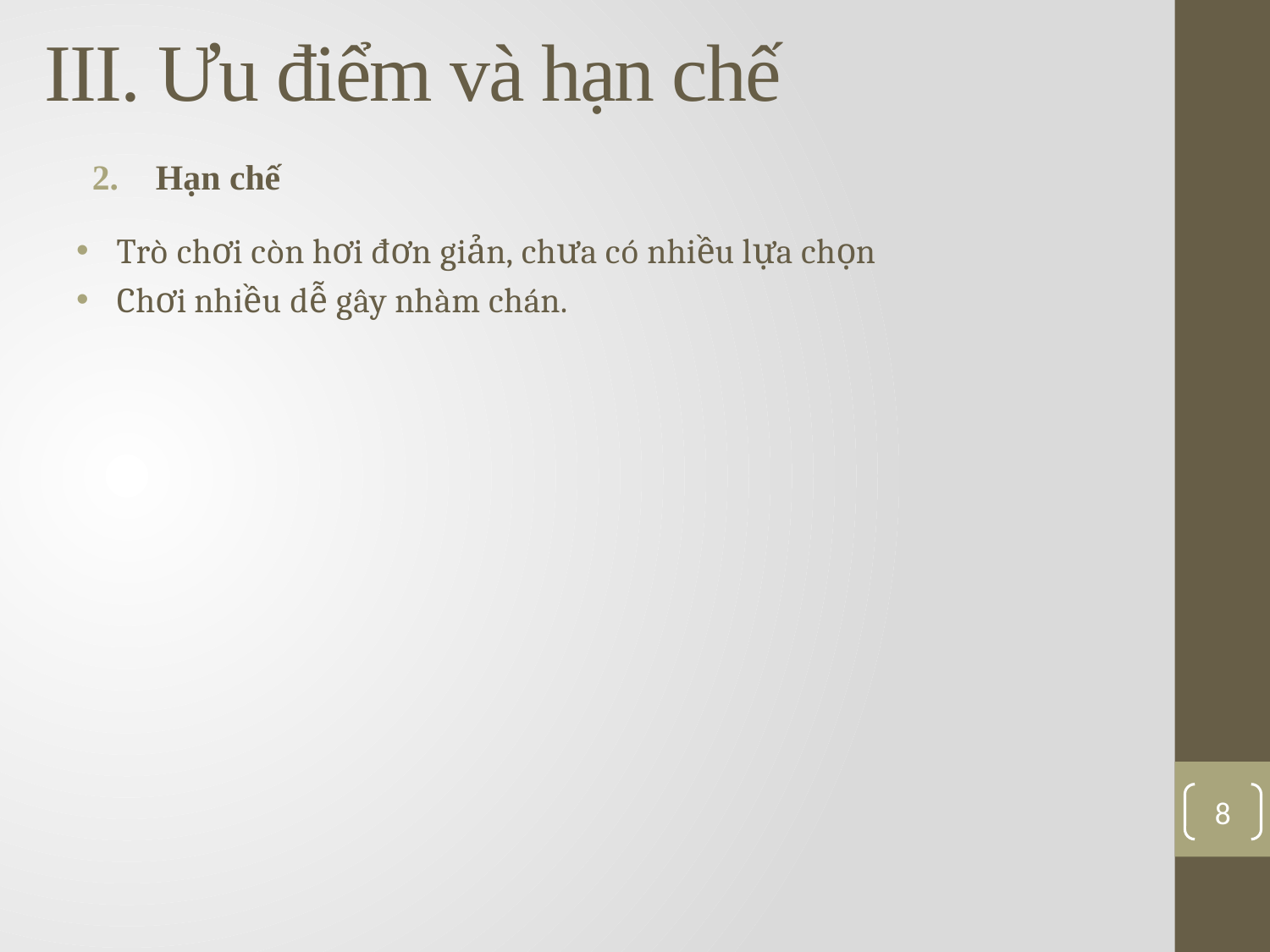

# III. Ưu điểm và hạn chế
Hạn chế

Trò chơi còn hơi đơn giản, chưa có nhiều lựa chọn
Chơi nhiều dễ gây nhàm chán.
8